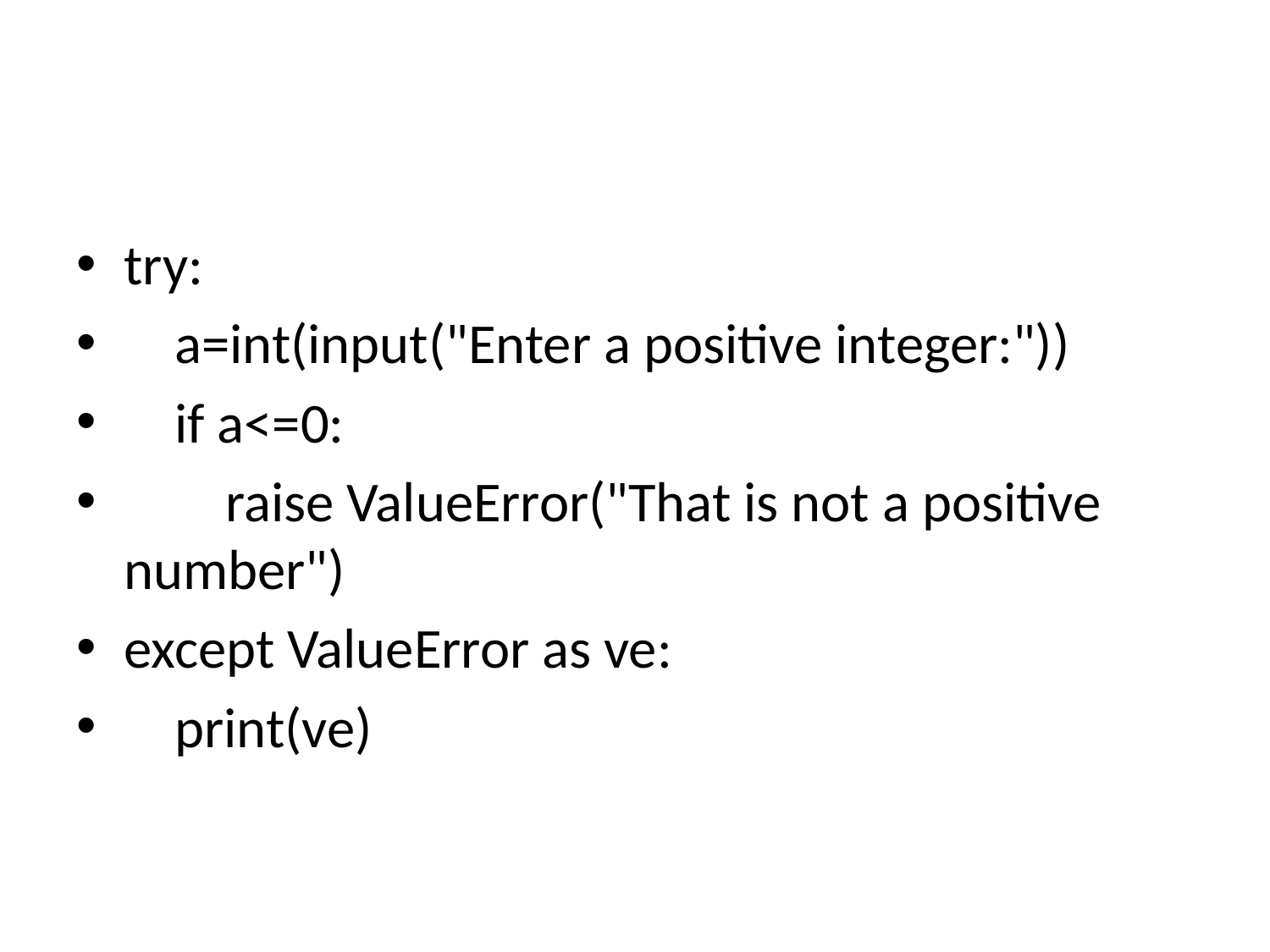

try:
    a=int(input("Enter a positive integer:"))
    if a<=0:
        raise ValueError("That is not a positive number")
except ValueError as ve:
    print(ve)